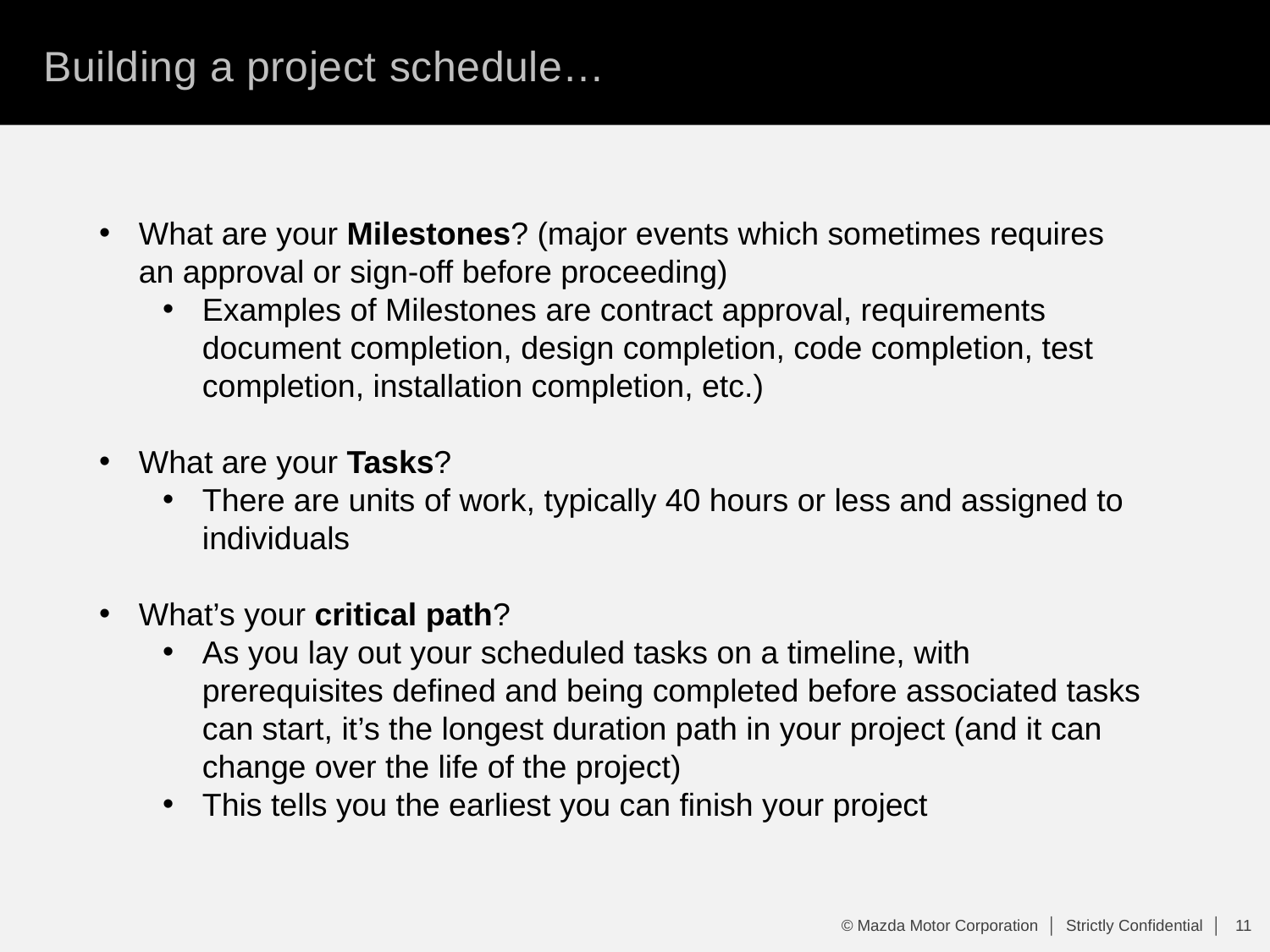

Building a project schedule…
What are your Milestones? (major events which sometimes requires an approval or sign-off before proceeding)
Examples of Milestones are contract approval, requirements document completion, design completion, code completion, test completion, installation completion, etc.)

What are your Tasks?
There are units of work, typically 40 hours or less and assigned to individuals

What’s your critical path?
As you lay out your scheduled tasks on a timeline, with prerequisites defined and being completed before associated tasks can start, it’s the longest duration path in your project (and it can change over the life of the project)
This tells you the earliest you can finish your project

© Mazda Motor Corporation  │  Strictly Confidential  │
11